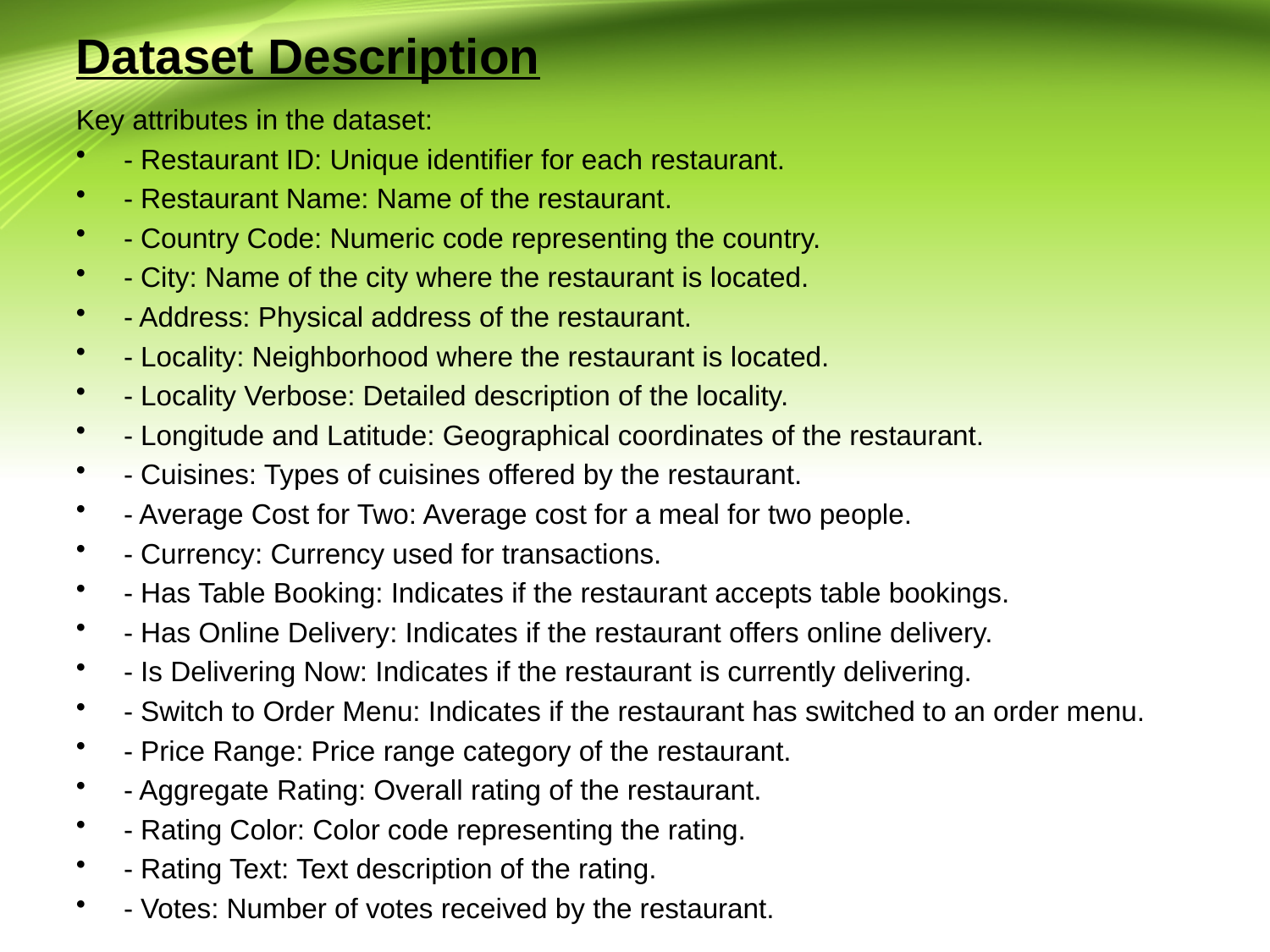

# Dataset Description
Key attributes in the dataset:
- Restaurant ID: Unique identifier for each restaurant.
- Restaurant Name: Name of the restaurant.
- Country Code: Numeric code representing the country.
- City: Name of the city where the restaurant is located.
- Address: Physical address of the restaurant.
- Locality: Neighborhood where the restaurant is located.
- Locality Verbose: Detailed description of the locality.
- Longitude and Latitude: Geographical coordinates of the restaurant.
- Cuisines: Types of cuisines offered by the restaurant.
- Average Cost for Two: Average cost for a meal for two people.
- Currency: Currency used for transactions.
- Has Table Booking: Indicates if the restaurant accepts table bookings.
- Has Online Delivery: Indicates if the restaurant offers online delivery.
- Is Delivering Now: Indicates if the restaurant is currently delivering.
- Switch to Order Menu: Indicates if the restaurant has switched to an order menu.
- Price Range: Price range category of the restaurant.
- Aggregate Rating: Overall rating of the restaurant.
- Rating Color: Color code representing the rating.
- Rating Text: Text description of the rating.
- Votes: Number of votes received by the restaurant.